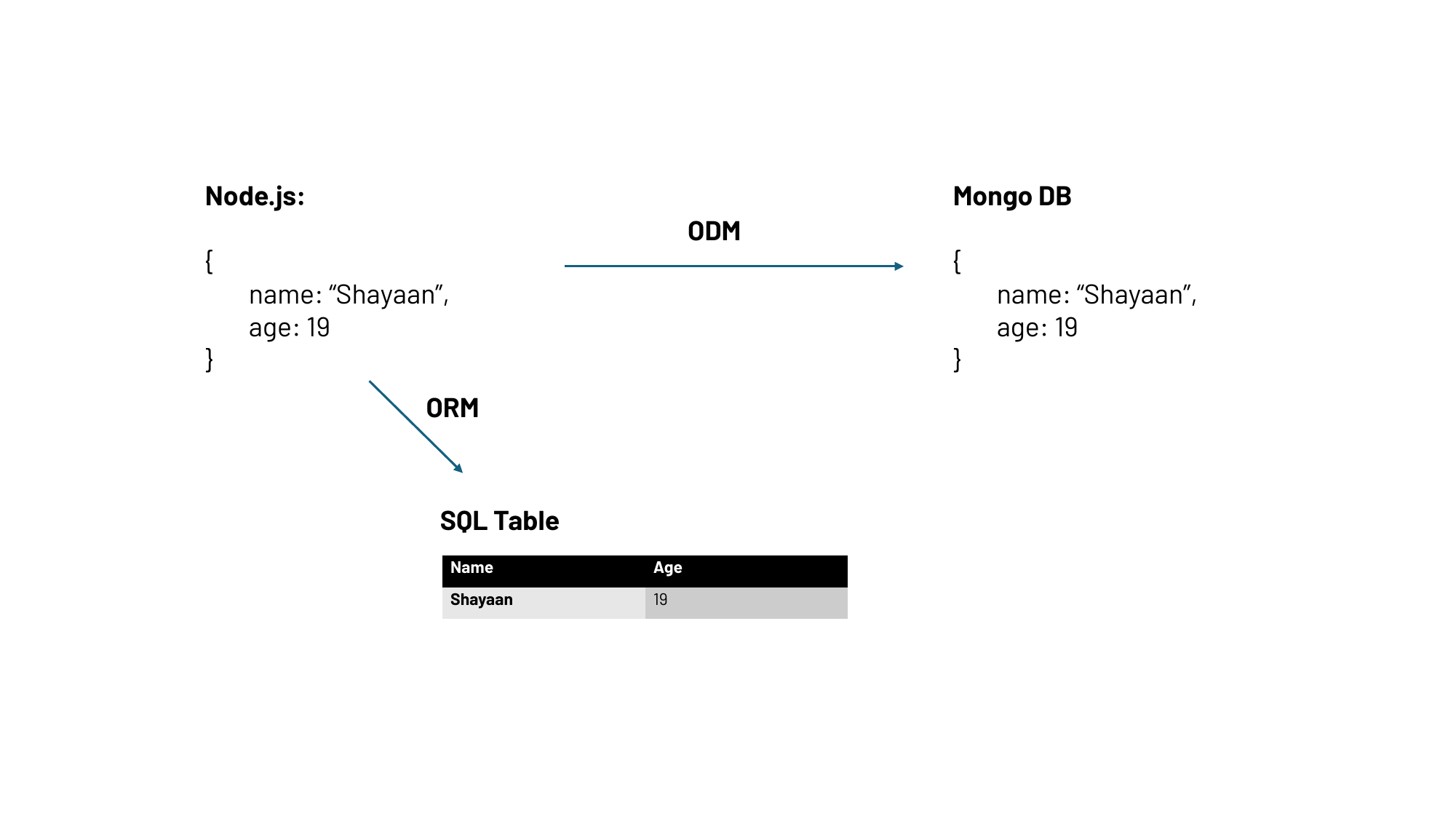

Node.js:

{
        name: “Shayaan”,
        age: 19
}
Mongo DB

{
        name: “Shayaan”,
        age: 19
}

ODM
ORM
SQL Table

| Name | Age |
| --- | --- |
| Shayaan | 19 |